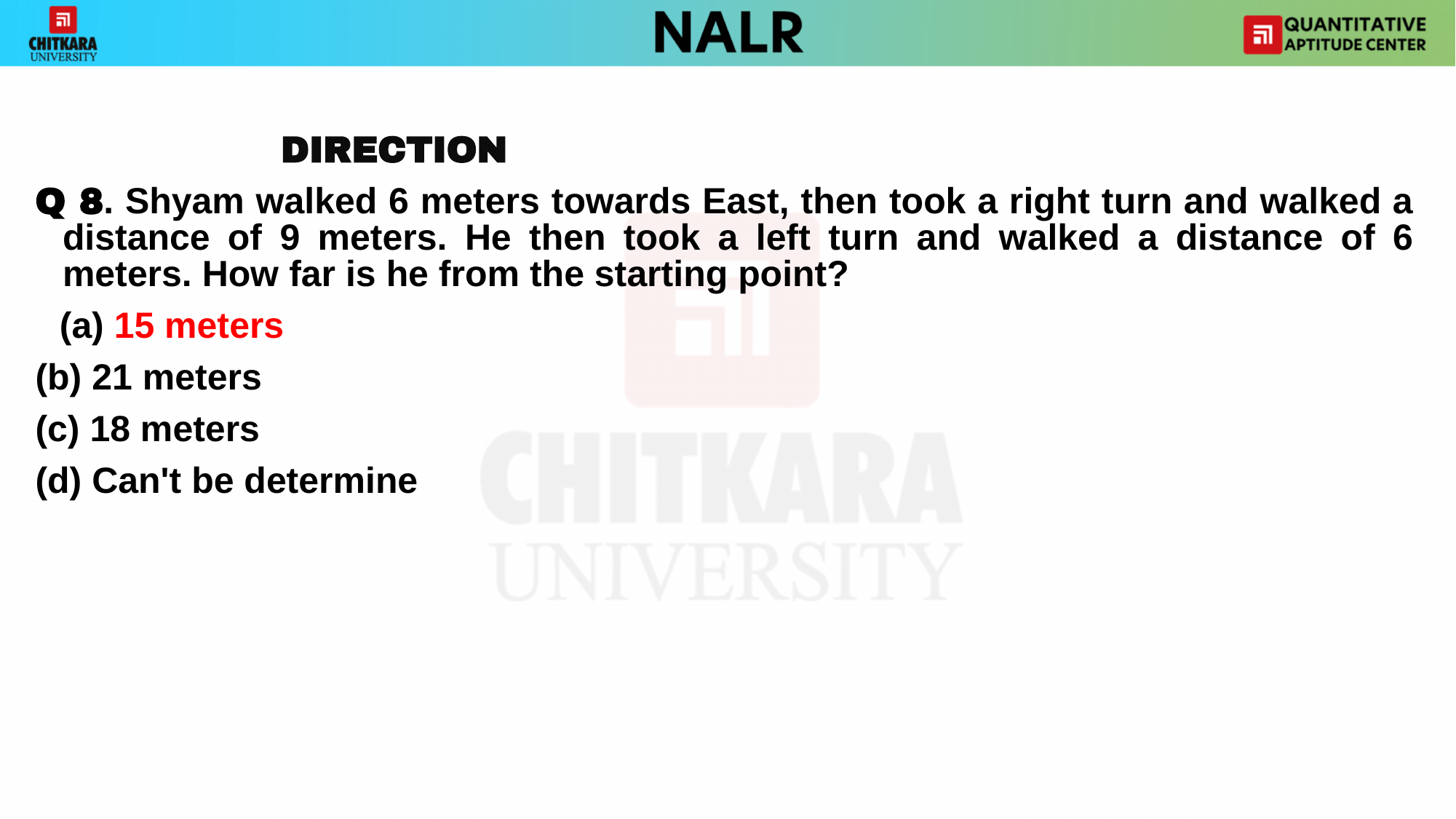

DIRECTION
Q 8. Shyam walked 6 meters towards East, then took a right turn and walked a distance of 9 meters. He then took a left turn and walked a distance of 6 meters. How far is he from the starting point?
15 meters
(b) 21 meters
(c) 18 meters
(d) Can't be determine